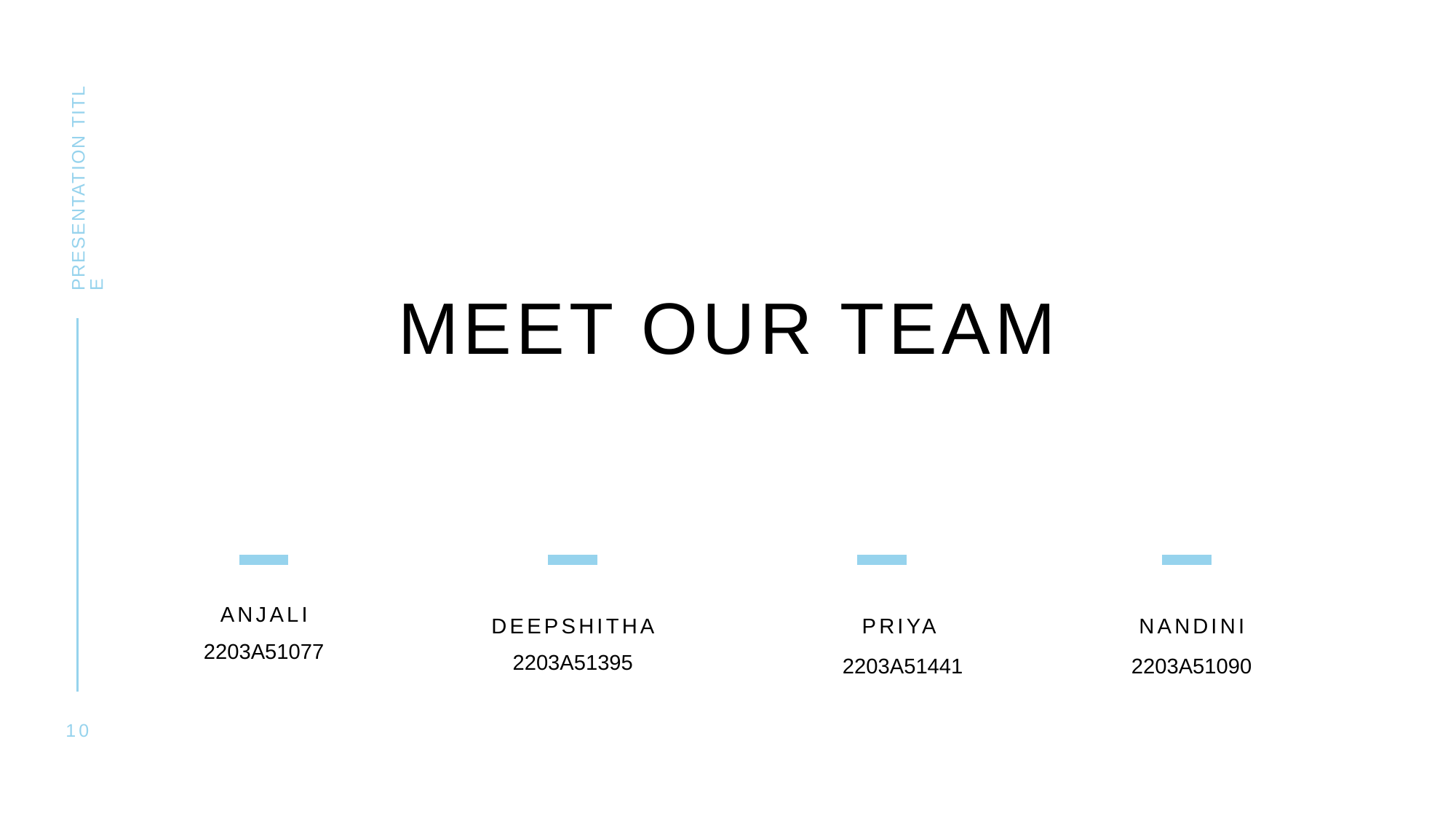

presentation title
# Meet our team
ANJALI
DEEPSHITHA
PRIYA
NANDINI
2203A51077
2203A51395
       2203A51441

2203A51090
10